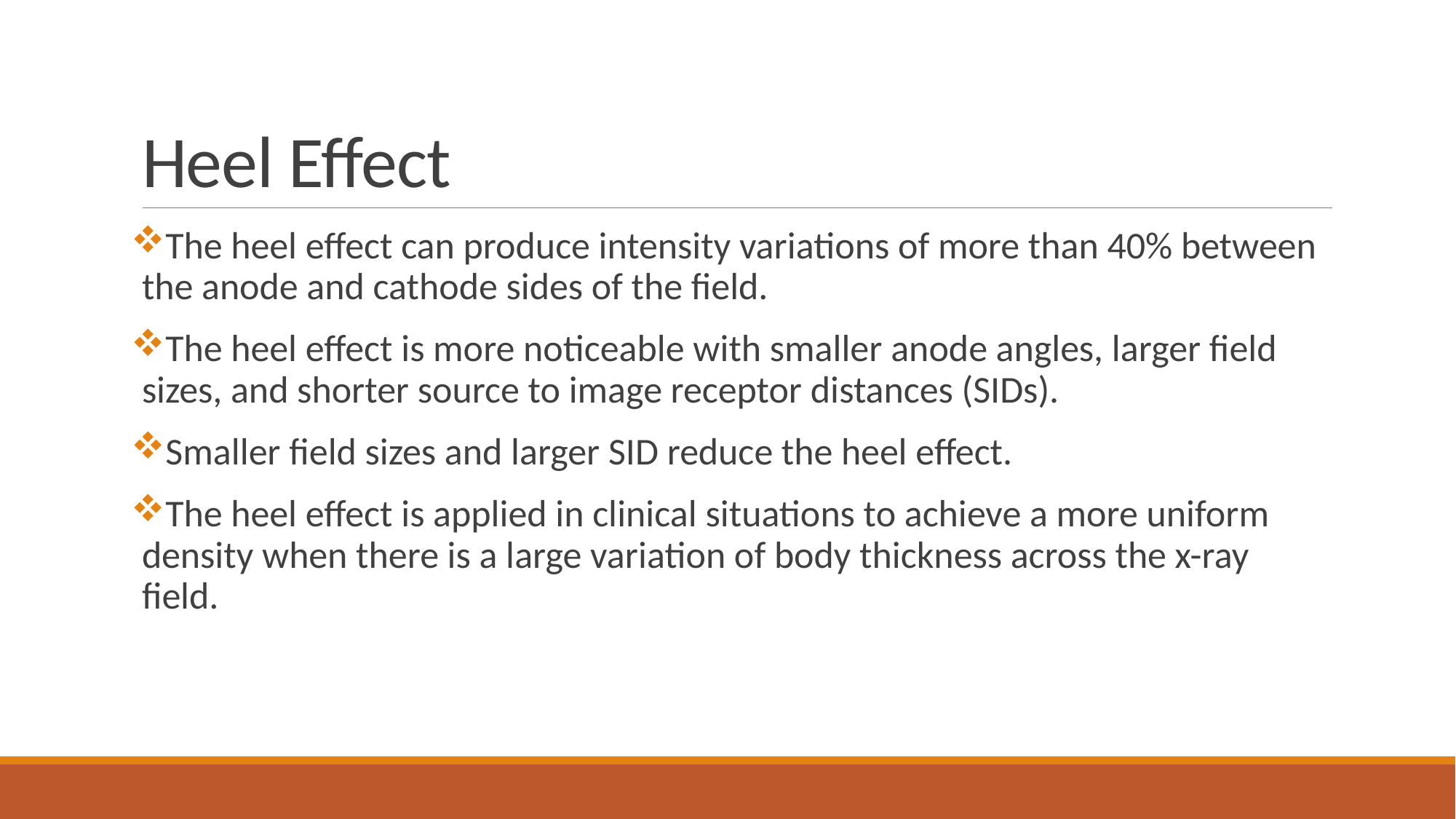

# Heel Effect
The heel effect can produce intensity variations of more than 40% between the anode and cathode sides of the field.
The heel effect is more noticeable with smaller anode angles, larger field sizes, and shorter source to image receptor distances (SIDs).
Smaller field sizes and larger SID reduce the heel effect.
The heel effect is applied in clinical situations to achieve a more uniform density when there is a large variation of body thickness across the x-ray field.